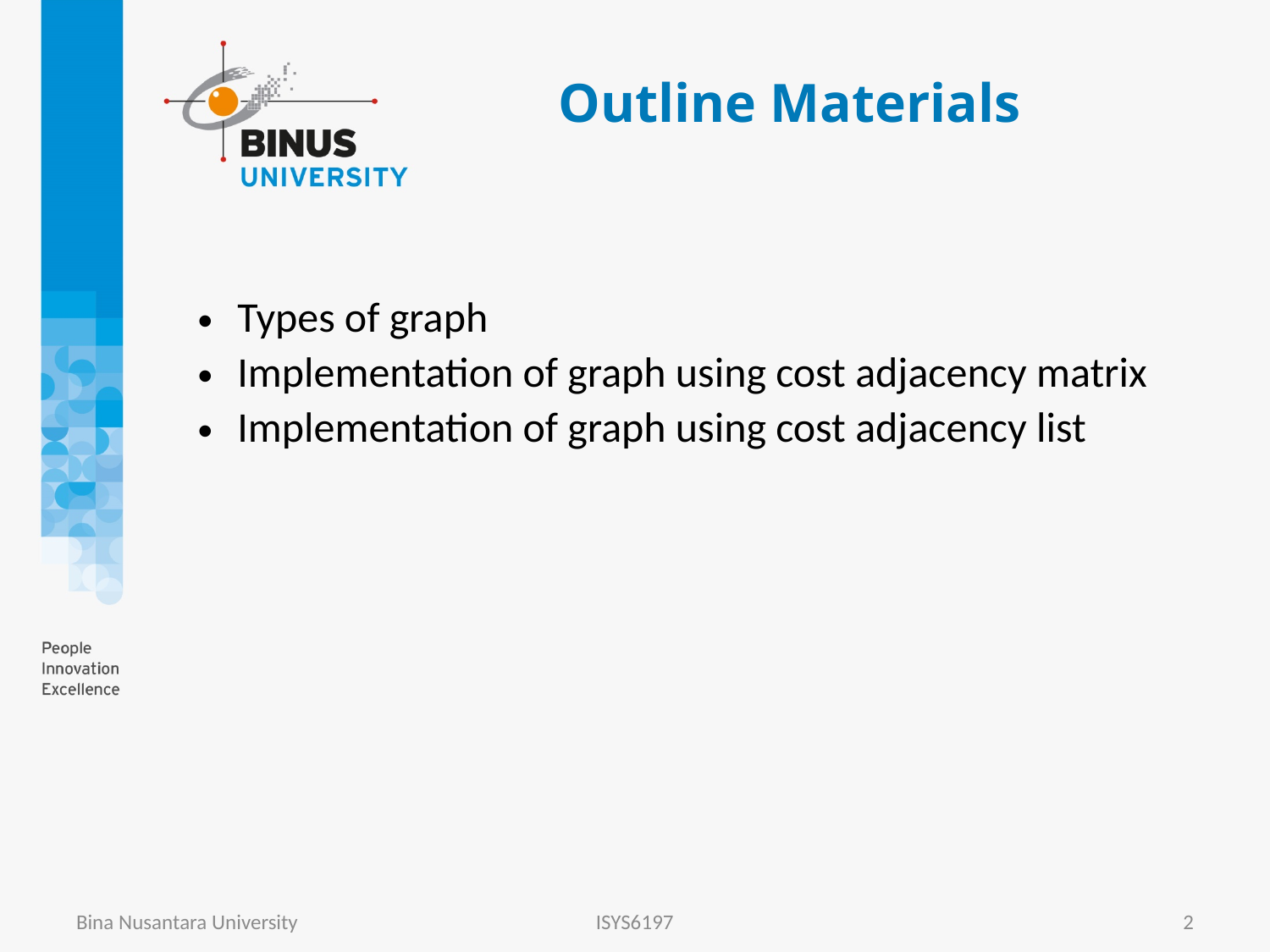

# Outline Materials
| Types of graph |
| --- |
| Implementation of graph using cost adjacency matrix |
| Implementation of graph using cost adjacency list |
Bina Nusantara University
ISYS6197
2